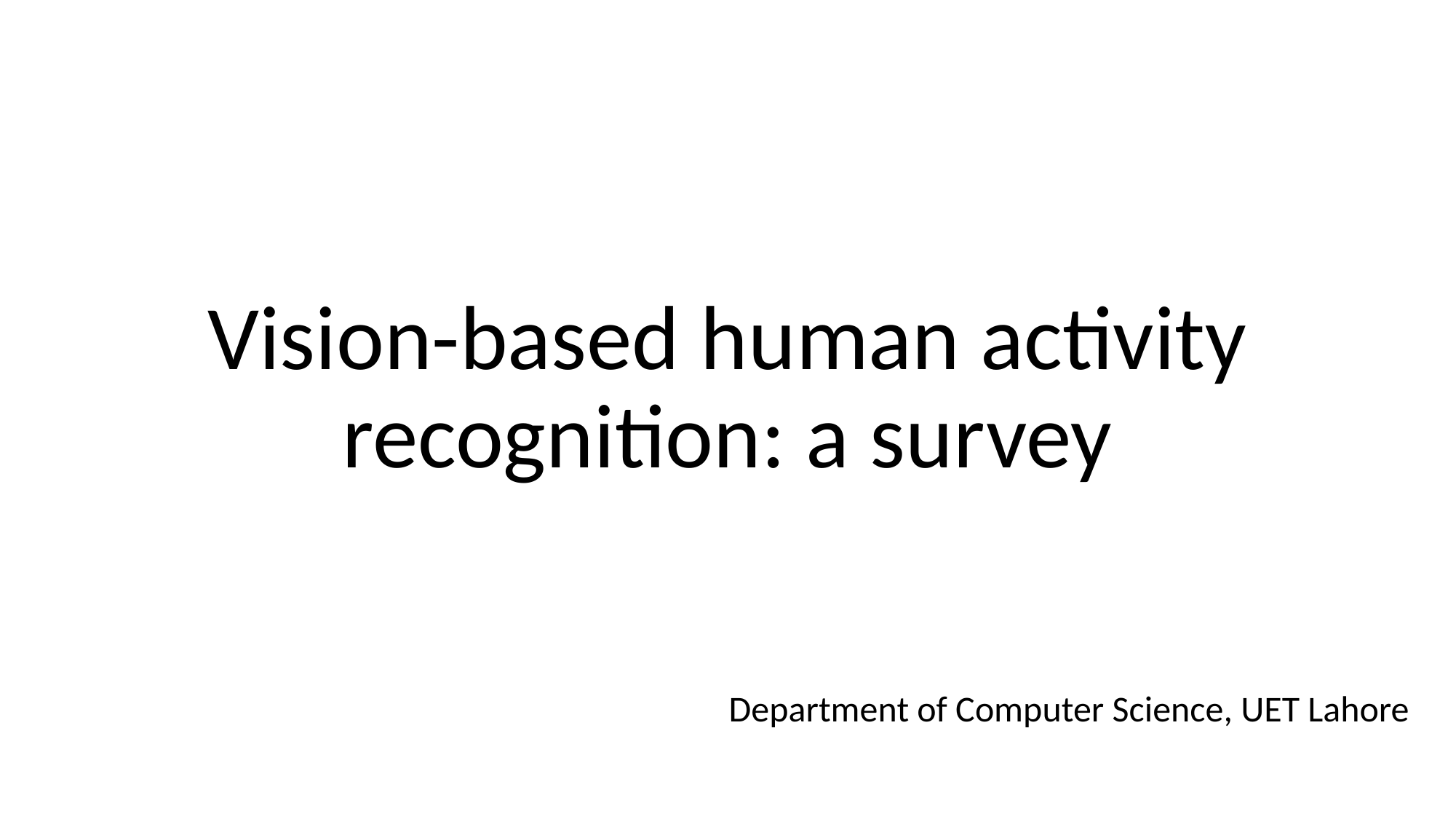

# Vision-based human activity recognition: a survey
Department of Computer Science, UET Lahore